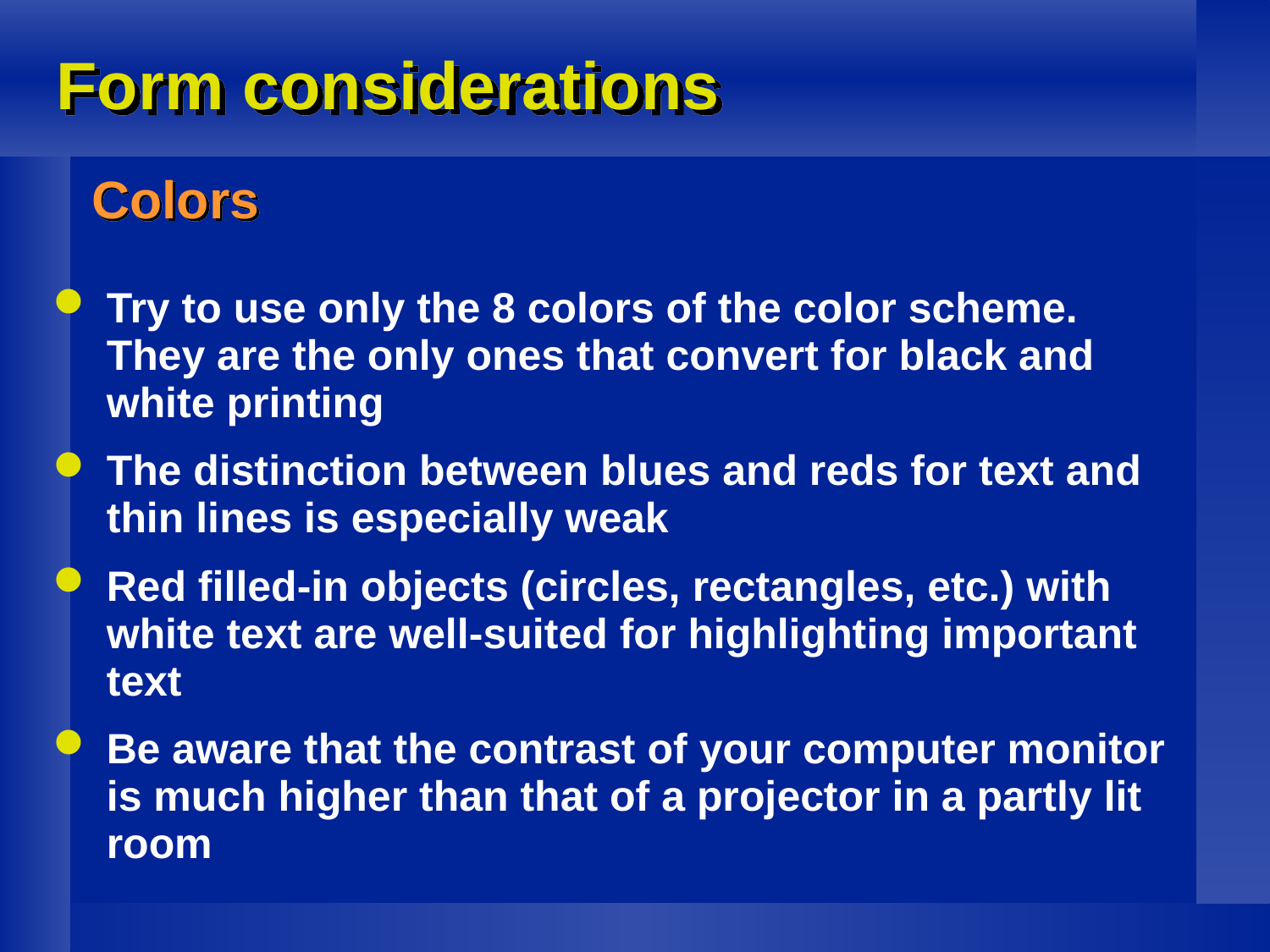

# Form considerations
Colors
Try to use only the 8 colors of the color scheme. They are the only ones that convert for black and white printing
The distinction between blues and reds for text and thin lines is especially weak
Red filled-in objects (circles, rectangles, etc.) with white text are well-suited for highlighting important text
Be aware that the contrast of your computer monitor is much higher than that of a projector in a partly lit room